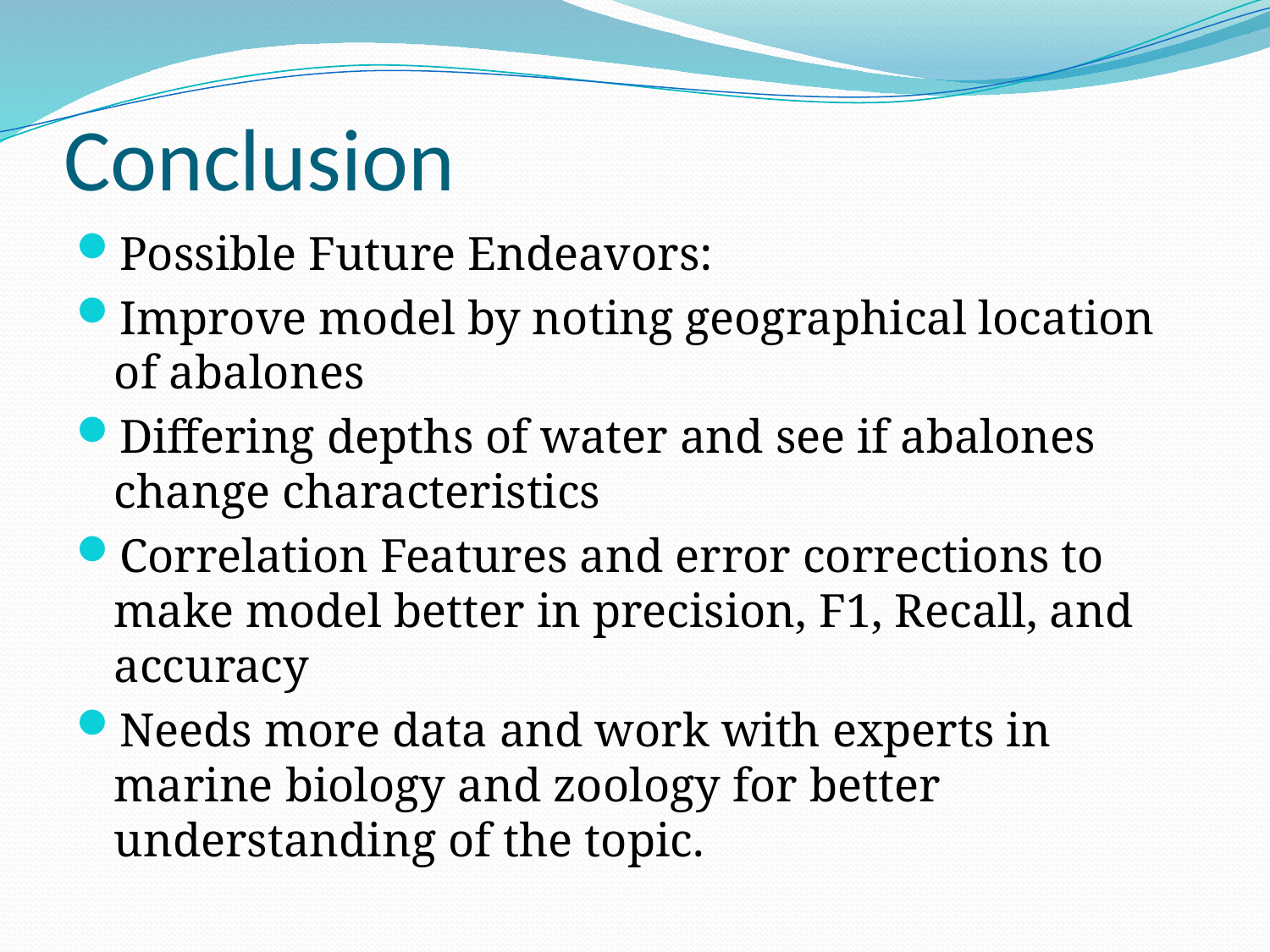

# Conclusion
Possible Future Endeavors:
Improve model by noting geographical location of abalones
Differing depths of water and see if abalones change characteristics
Correlation Features and error corrections to make model better in precision, F1, Recall, and accuracy
Needs more data and work with experts in marine biology and zoology for better understanding of the topic.